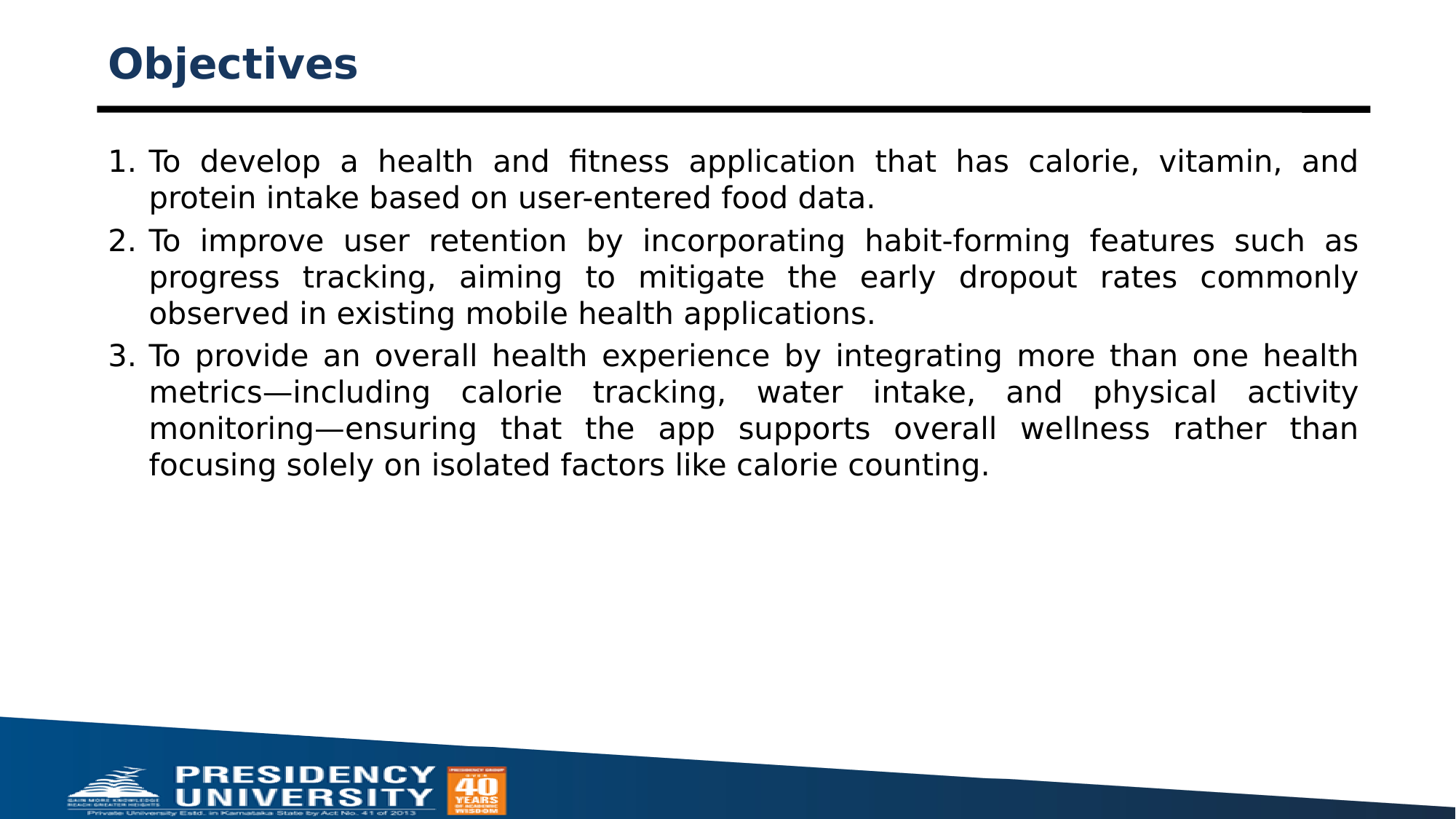

# Objectives
To develop a health and fitness application that has calorie, vitamin, and protein intake based on user-entered food data.
To improve user retention by incorporating habit-forming features such as progress tracking, aiming to mitigate the early dropout rates commonly observed in existing mobile health applications.
To provide an overall health experience by integrating more than one health metrics—including calorie tracking, water intake, and physical activity monitoring—ensuring that the app supports overall wellness rather than focusing solely on isolated factors like calorie counting.